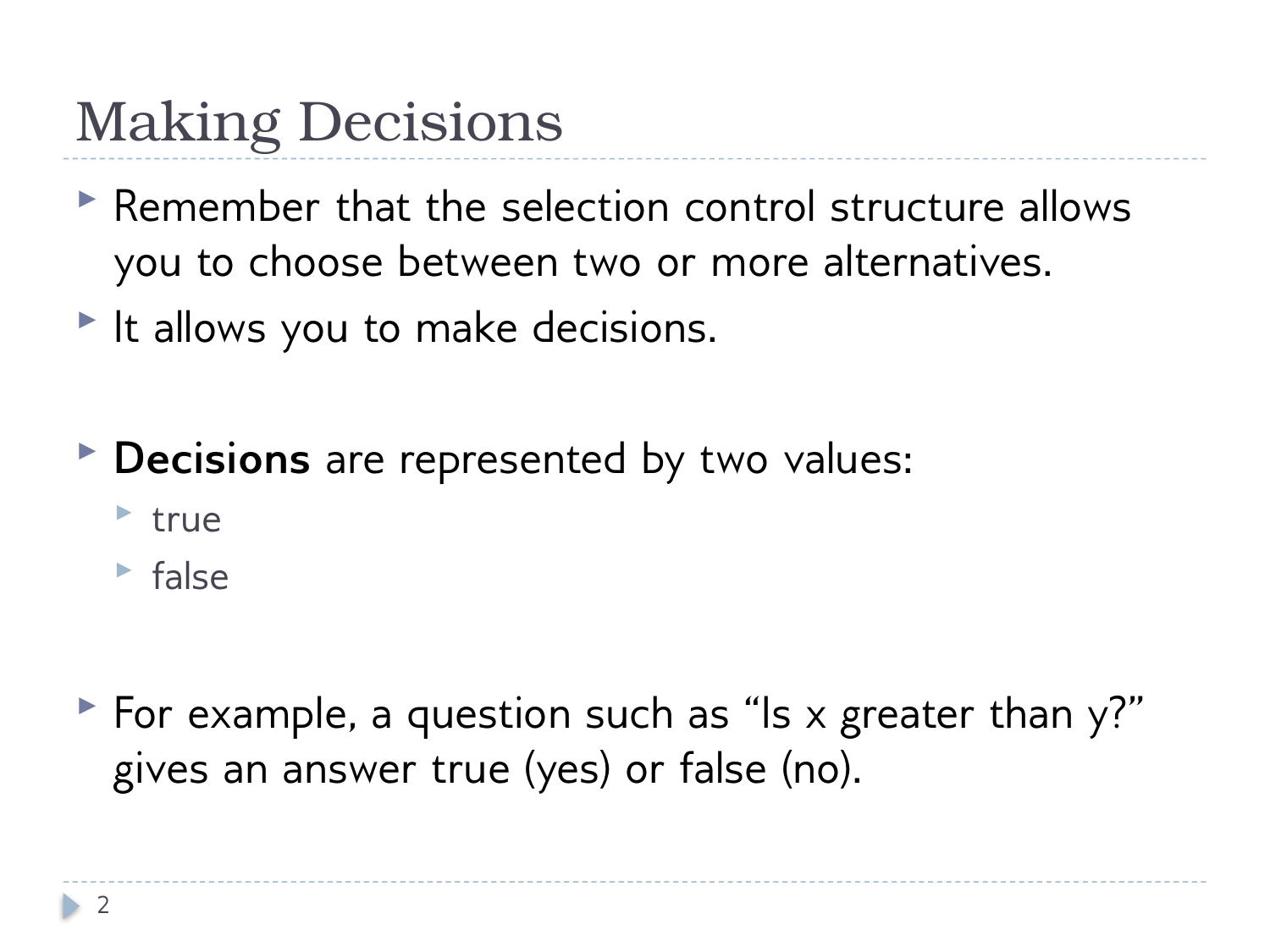

# Making Decisions
Remember that the selection control structure allows you to choose between two or more alternatives.
It allows you to make decisions.

Decisions are represented by two values:
true
false

For example, a question such as “Is x greater than y?” gives an answer true (yes) or false (no).

2